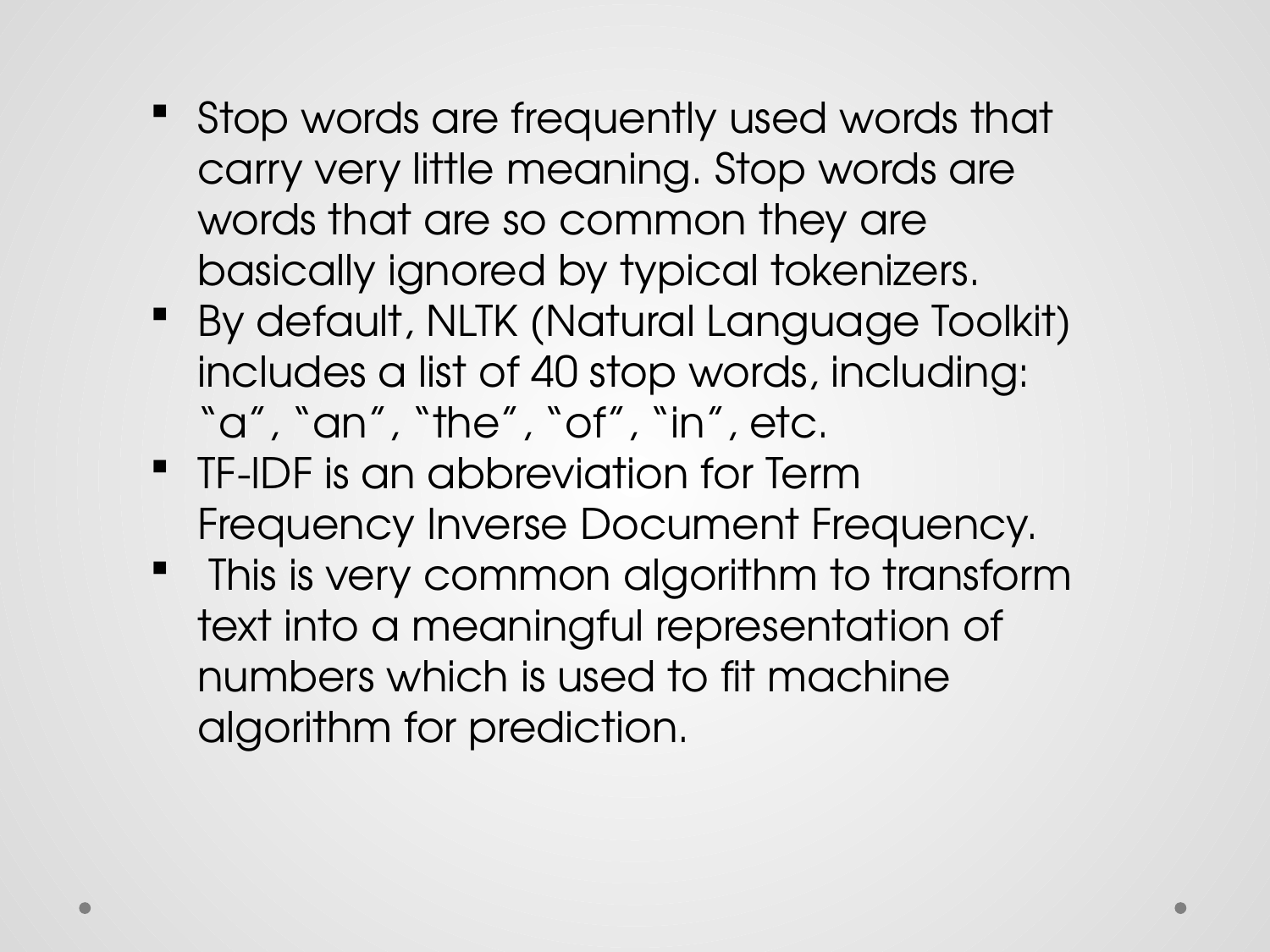

Stop words are frequently used words that carry very little meaning. Stop words are words that are so common they are basically ignored by typical tokenizers.
By default, NLTK (Natural Language Toolkit) includes a list of 40 stop words, including: “a”, “an”, “the”, “of”, “in”, etc.
TF-IDF is an abbreviation for Term Frequency Inverse Document Frequency.
 This is very common algorithm to transform text into a meaningful representation of numbers which is used to fit machine algorithm for prediction.